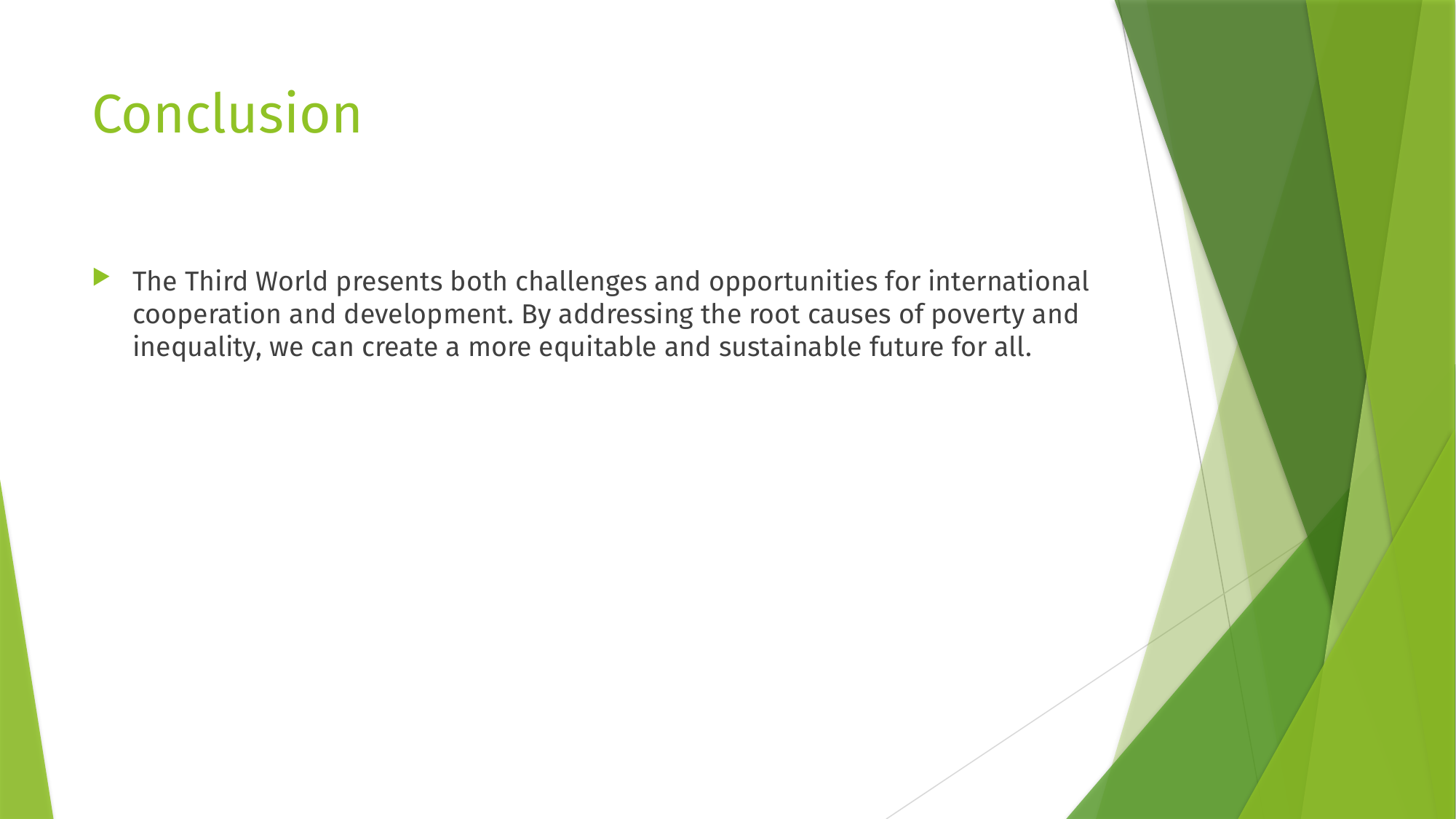

# Conclusion
The Third World presents both challenges and opportunities for international cooperation and development. By addressing the root causes of poverty and inequality, we can create a more equitable and sustainable future for all.